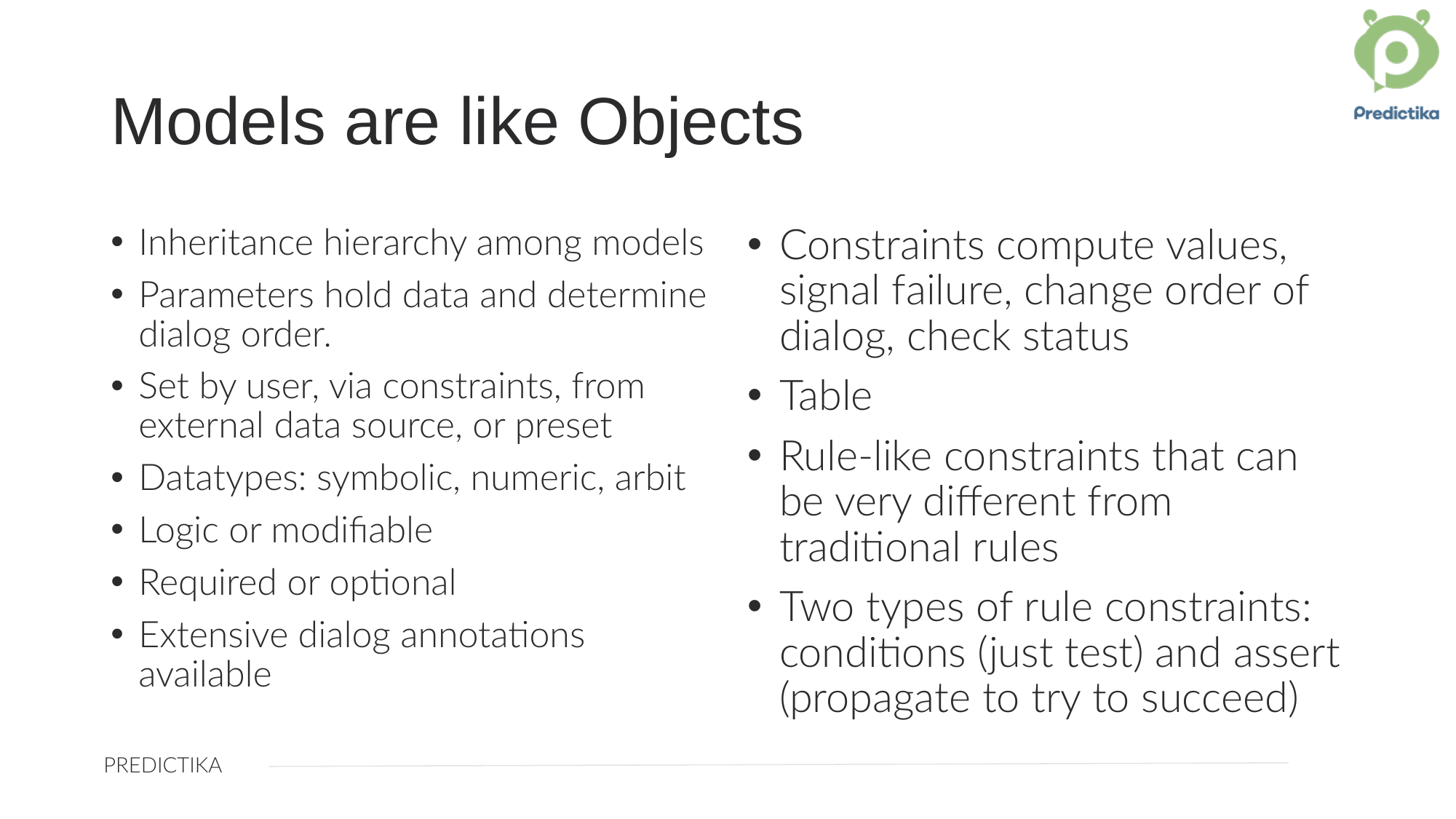

# Models are like Objects
Inheritance hierarchy among models
Parameters hold data and determine dialog order.
Set by user, via constraints, from external data source, or preset
Datatypes: symbolic, numeric, arbit
Logic or modifiable
Required or optional
Extensive dialog annotations available
Constraints compute values, signal failure, change order of dialog, check status
Table
Rule-like constraints that can be very different from traditional rules
Two types of rule constraints: conditions (just test) and assert (propagate to try to succeed)